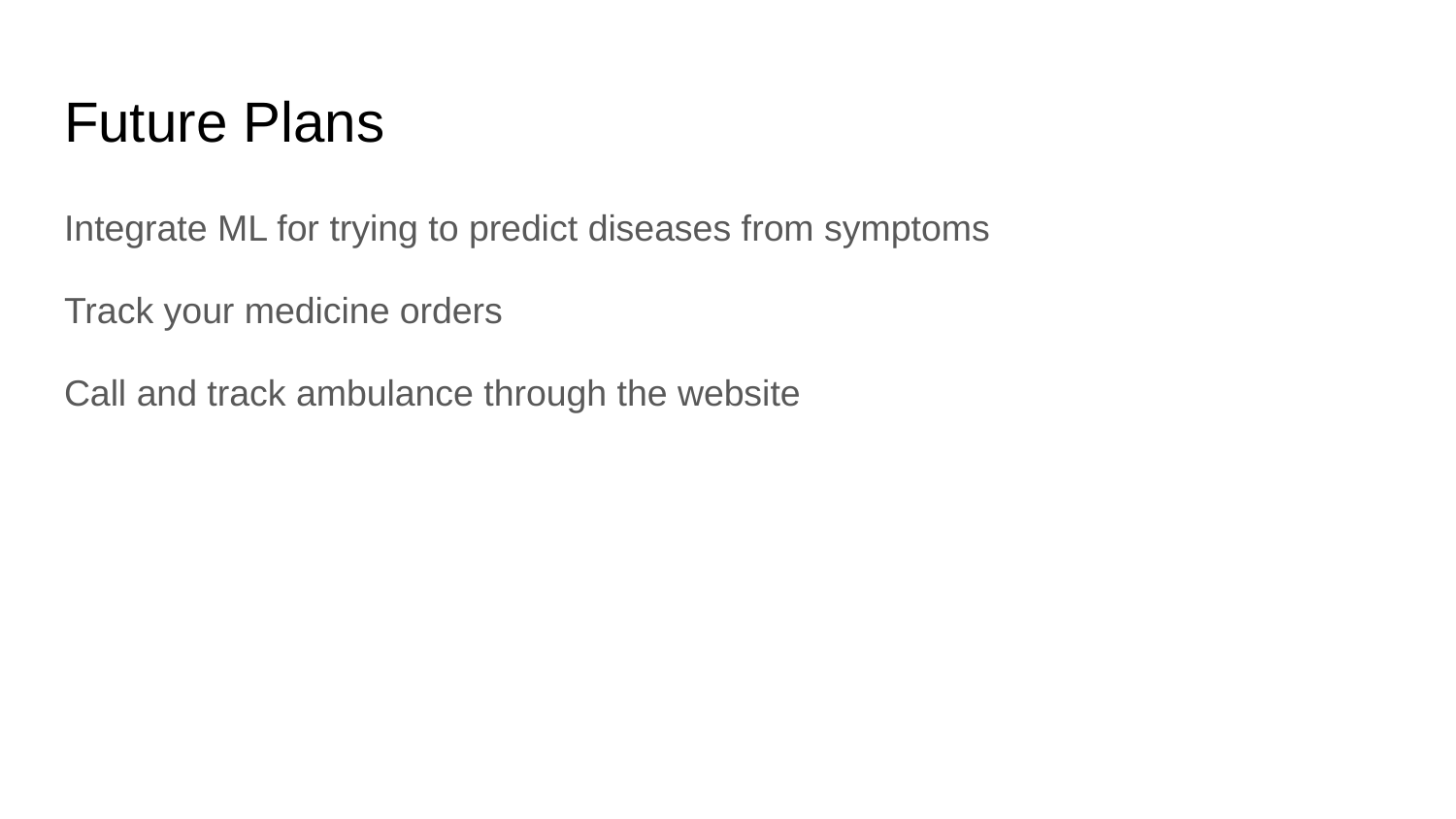

# Future Plans
Integrate ML for trying to predict diseases from symptoms
Track your medicine orders
Call and track ambulance through the website